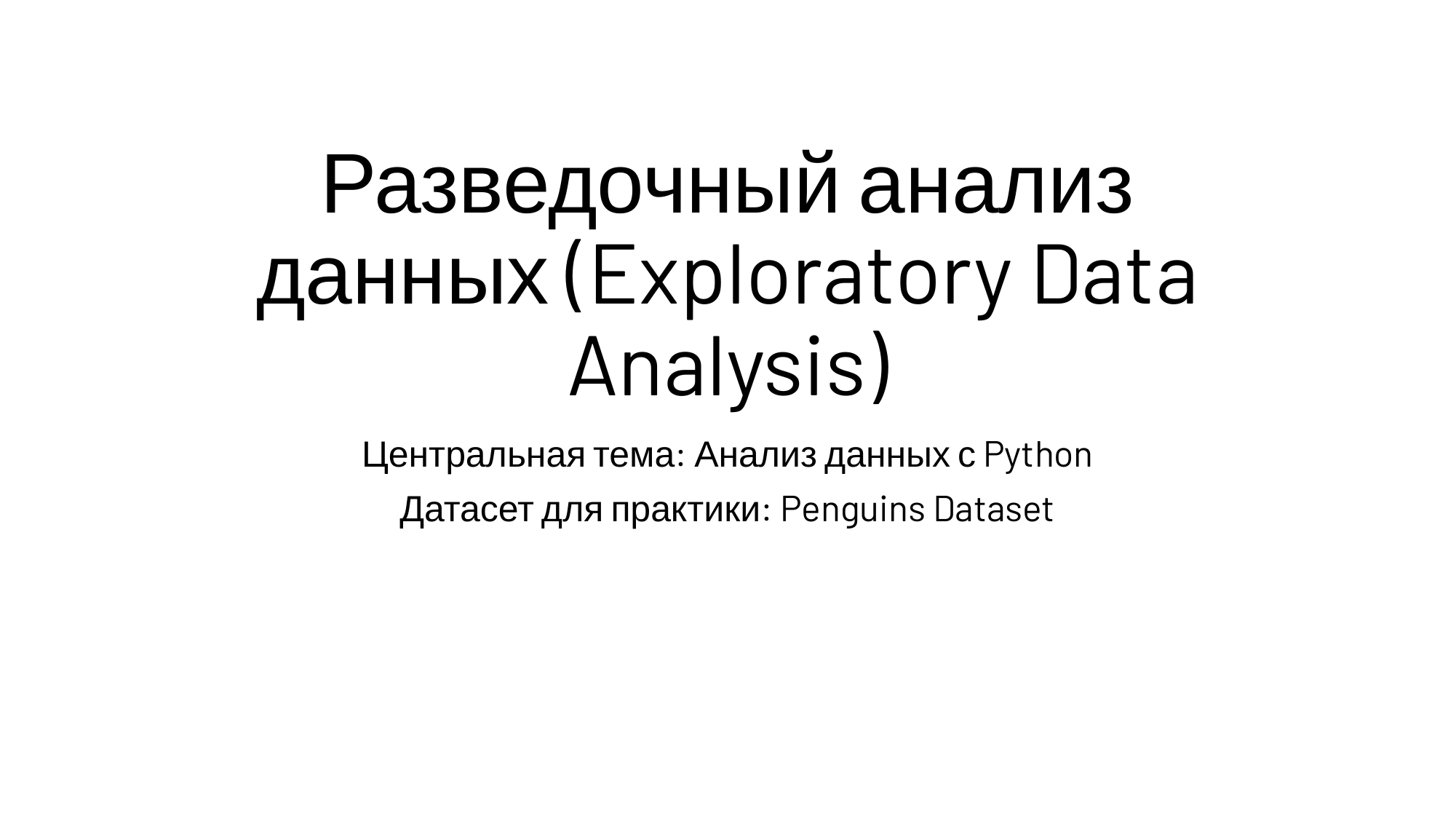

# Разведочный анализ данных (Exploratory Data Analysis)
Центральная тема: Анализ данных с Python
Датасет для практики: Penguins Dataset